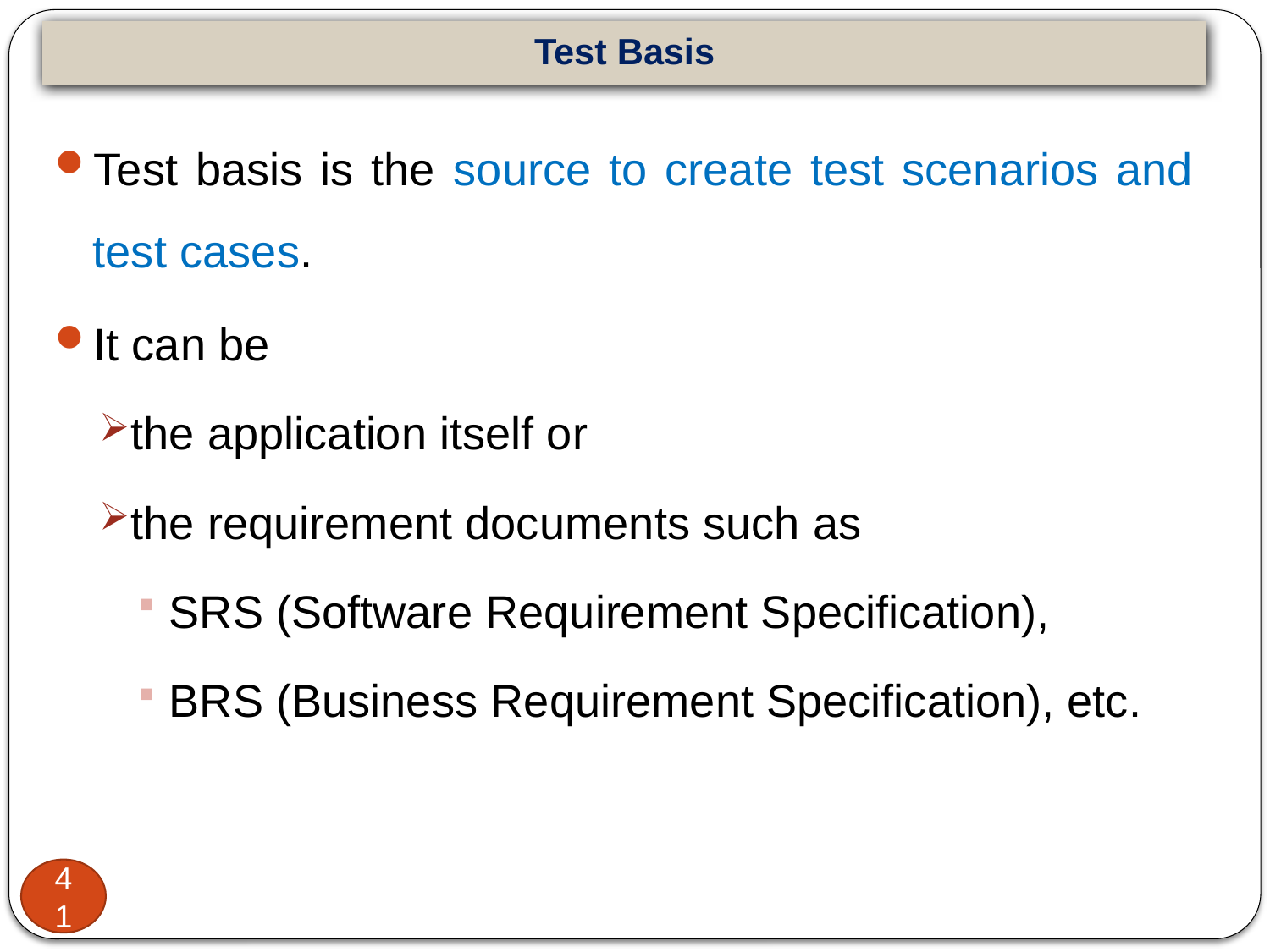

# Test Basis
Test basis is the source to create test scenarios and test cases.
It can be
the application itself or
the requirement documents such as
SRS (Software Requirement Specification),
BRS (Business Requirement Specification), etc.
41